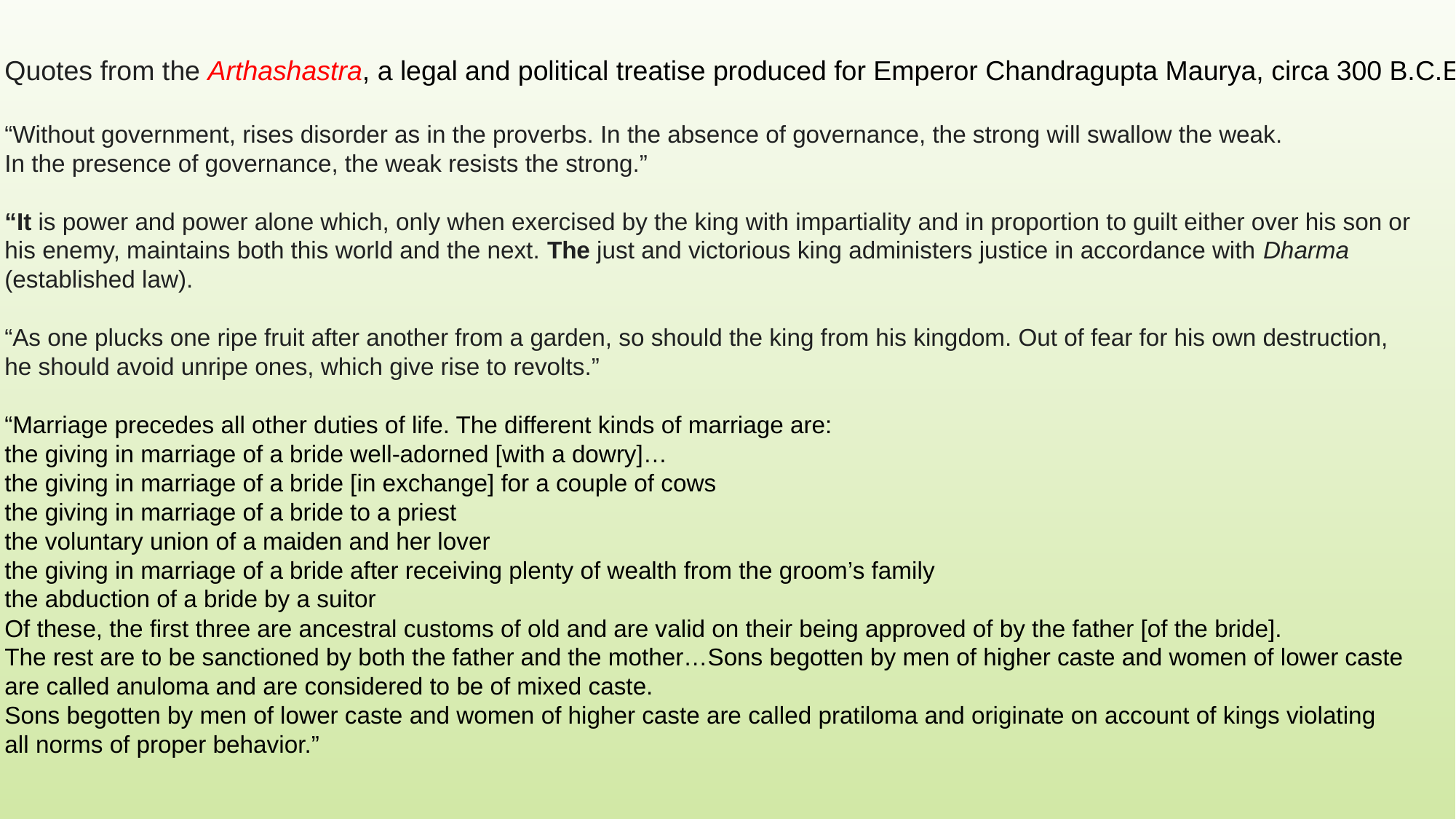

Quotes from the Arthashastra, a legal and political treatise produced for Emperor Chandragupta Maurya, circa 300 B.C.E.

“Without government, rises disorder as in the proverbs. In the absence of governance, the strong will swallow the weak.
In the presence of governance, the weak resists the strong.”

“It is power and power alone which, only when exercised by the king with impartiality and in proportion to guilt either over his son or
his enemy, maintains both this world and the next. The just and victorious king administers justice in accordance with Dharma
(established law).

“As one plucks one ripe fruit after another from a garden, so should the king from his kingdom. Out of fear for his own destruction,
he should avoid unripe ones, which give rise to revolts.”

“Marriage precedes all other duties of life. The different kinds of marriage are:
the giving in marriage of a bride well-adorned [with a dowry]…
the giving in marriage of a bride [in exchange] for a couple of cows
the giving in marriage of a bride to a priest
the voluntary union of a maiden and her lover
the giving in marriage of a bride after receiving plenty of wealth from the groom’s family
the abduction of a bride by a suitor
Of these, the first three are ancestral customs of old and are valid on their being approved of by the father [of the bride].
The rest are to be sanctioned by both the father and the mother…Sons begotten by men of higher caste and women of lower caste
are called anuloma and are considered to be of mixed caste.
Sons begotten by men of lower caste and women of higher caste are called pratiloma and originate on account of kings violating
all norms of proper behavior.”